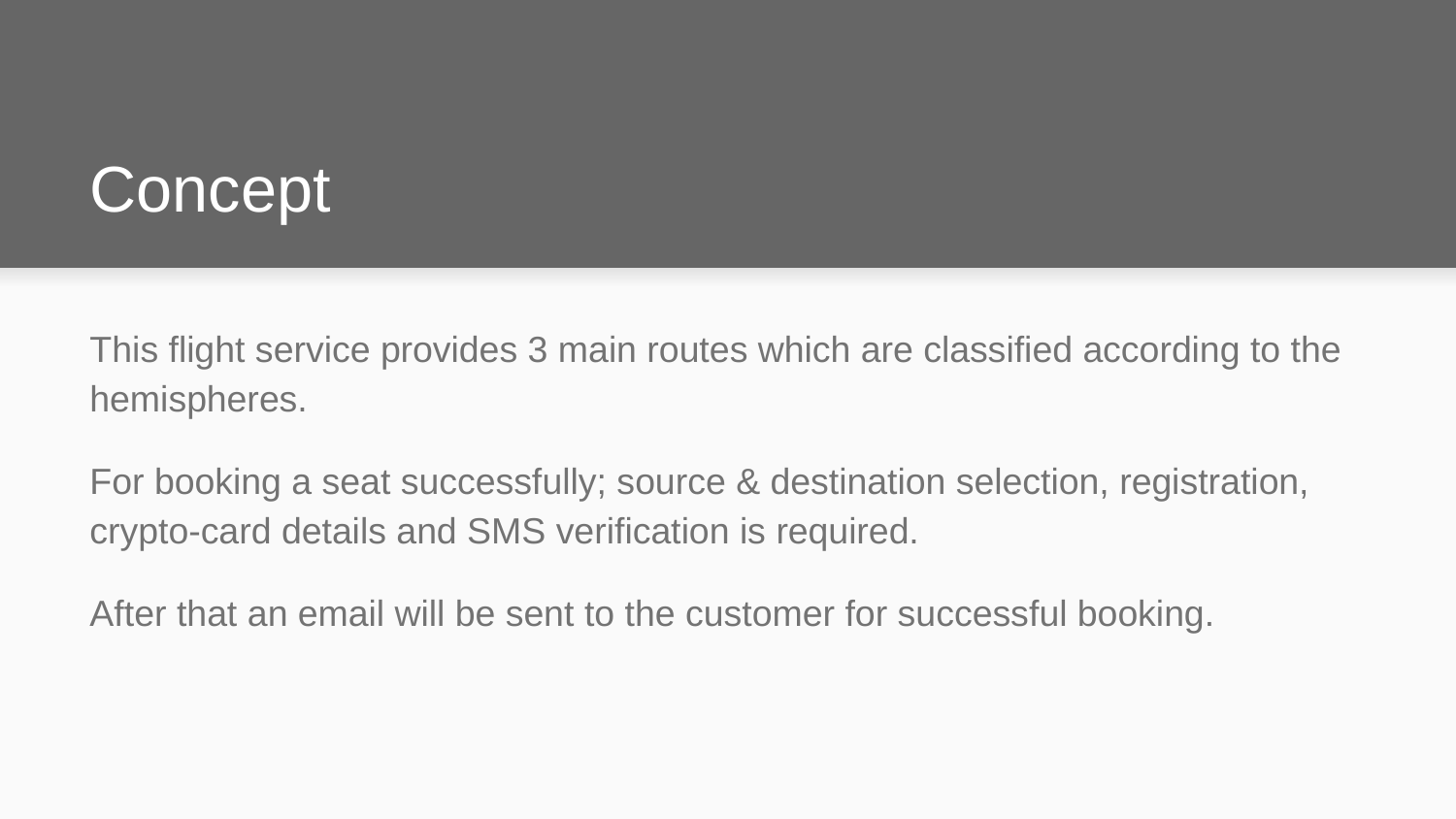

# Concept
This flight service provides 3 main routes which are classified according to the hemispheres.
For booking a seat successfully; source & destination selection, registration, crypto-card details and SMS verification is required.
After that an email will be sent to the customer for successful booking.